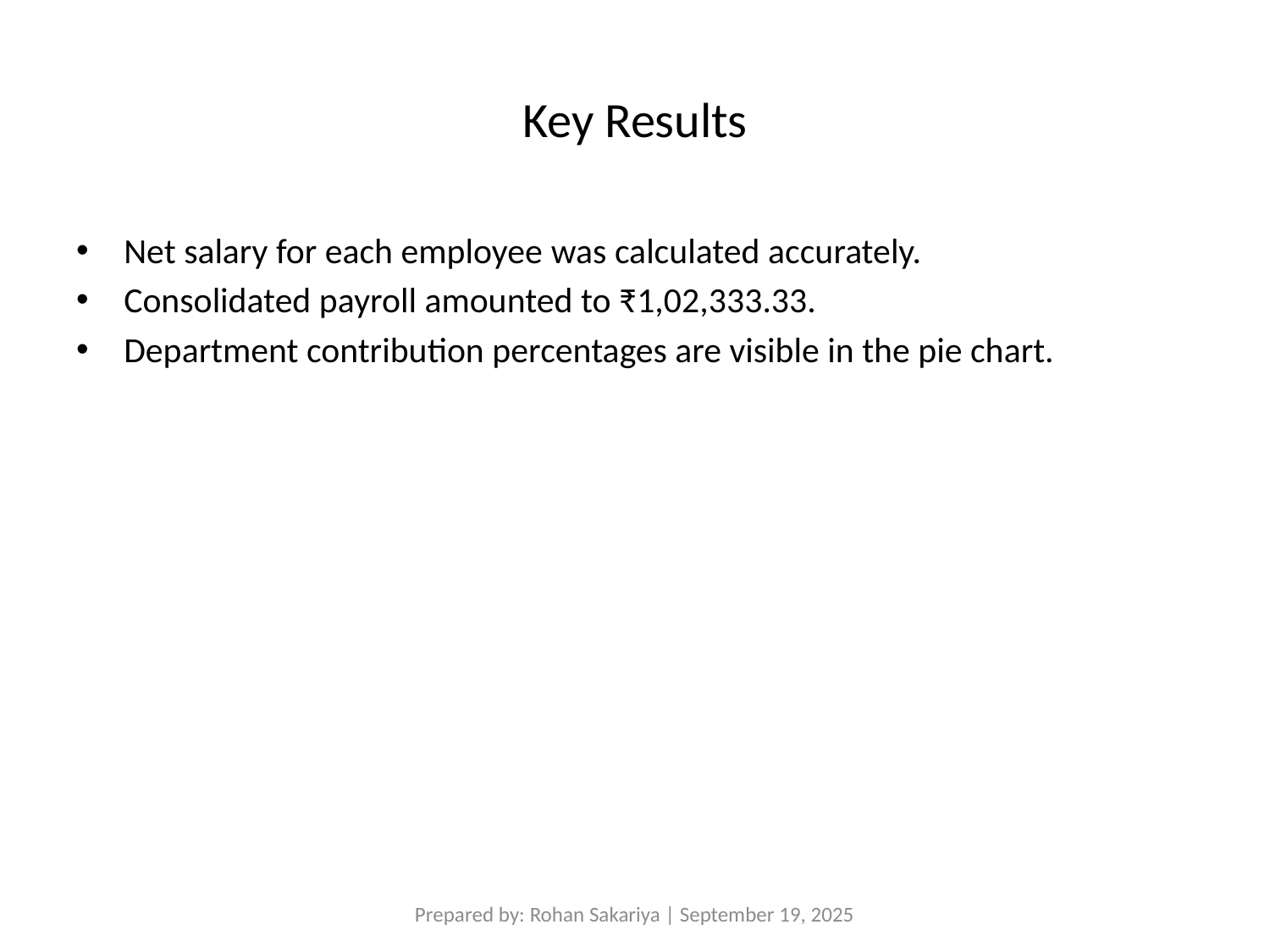

# Key Results
Net salary for each employee was calculated accurately.
Consolidated payroll amounted to ₹1,02,333.33.
Department contribution percentages are visible in the pie chart.
Prepared by: Rohan Sakariya | September 19, 2025